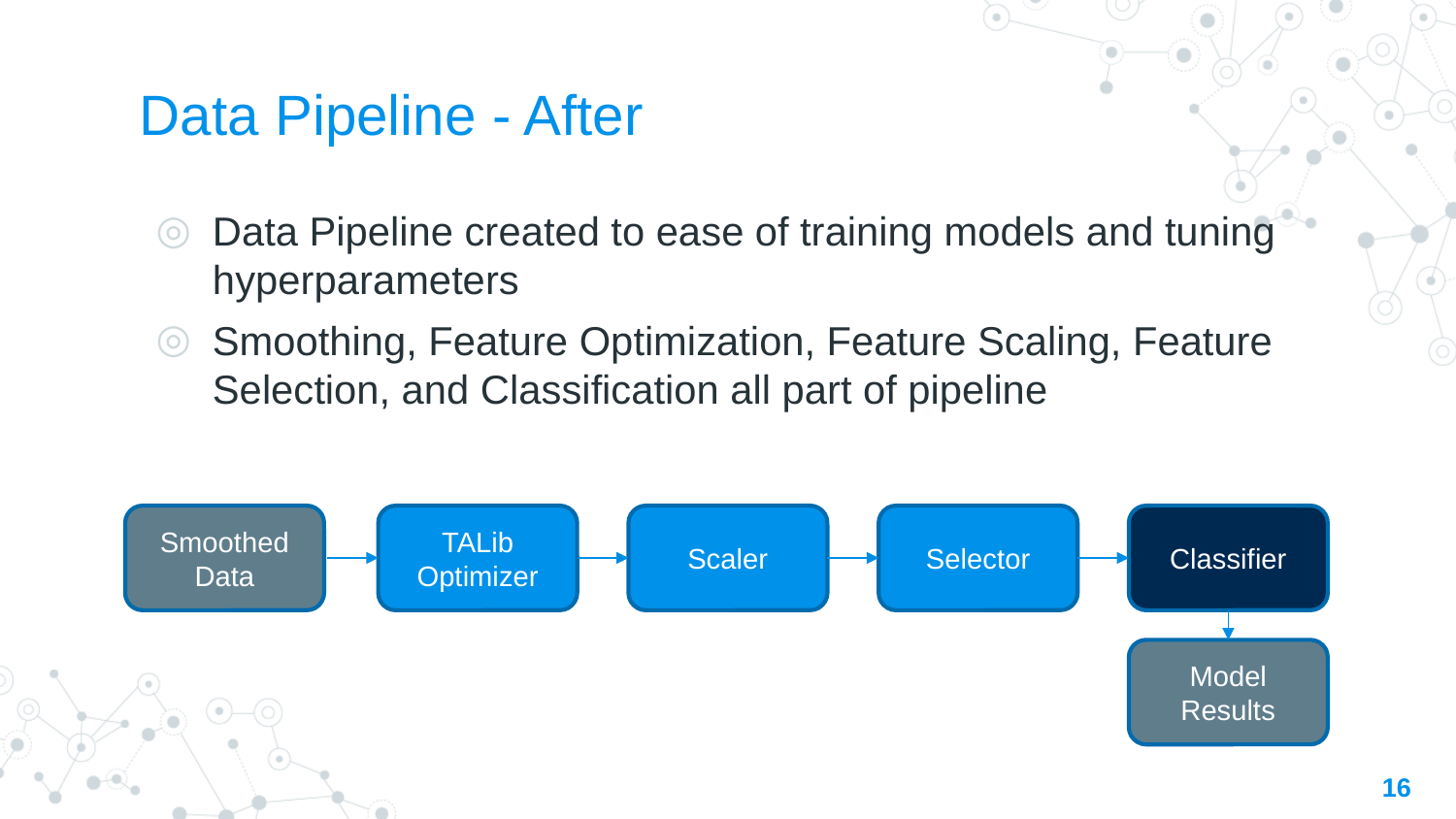

# Data Pipeline - After
Data Pipeline created to ease of training models and tuning hyperparameters
Smoothing, Feature Optimization, Feature Scaling, Feature Selection, and Classification all part of pipeline

Smoothed Data
Classifier
Selector
Scaler
TALib Optimizer
Model Results
16